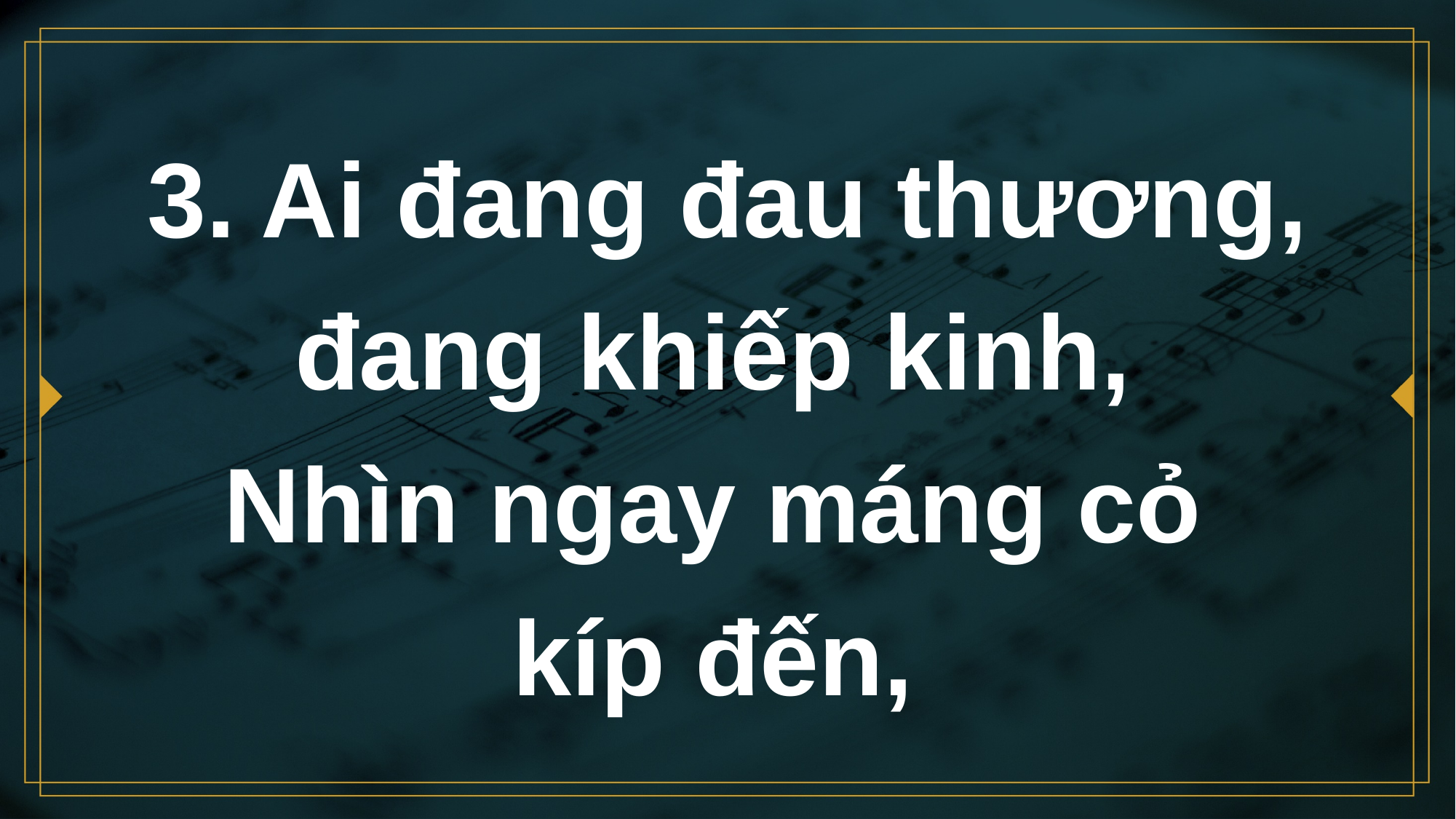

# 3. Ai đang đau thương, đang khiếp kinh, Nhìn ngay máng cỏ kíp đến,